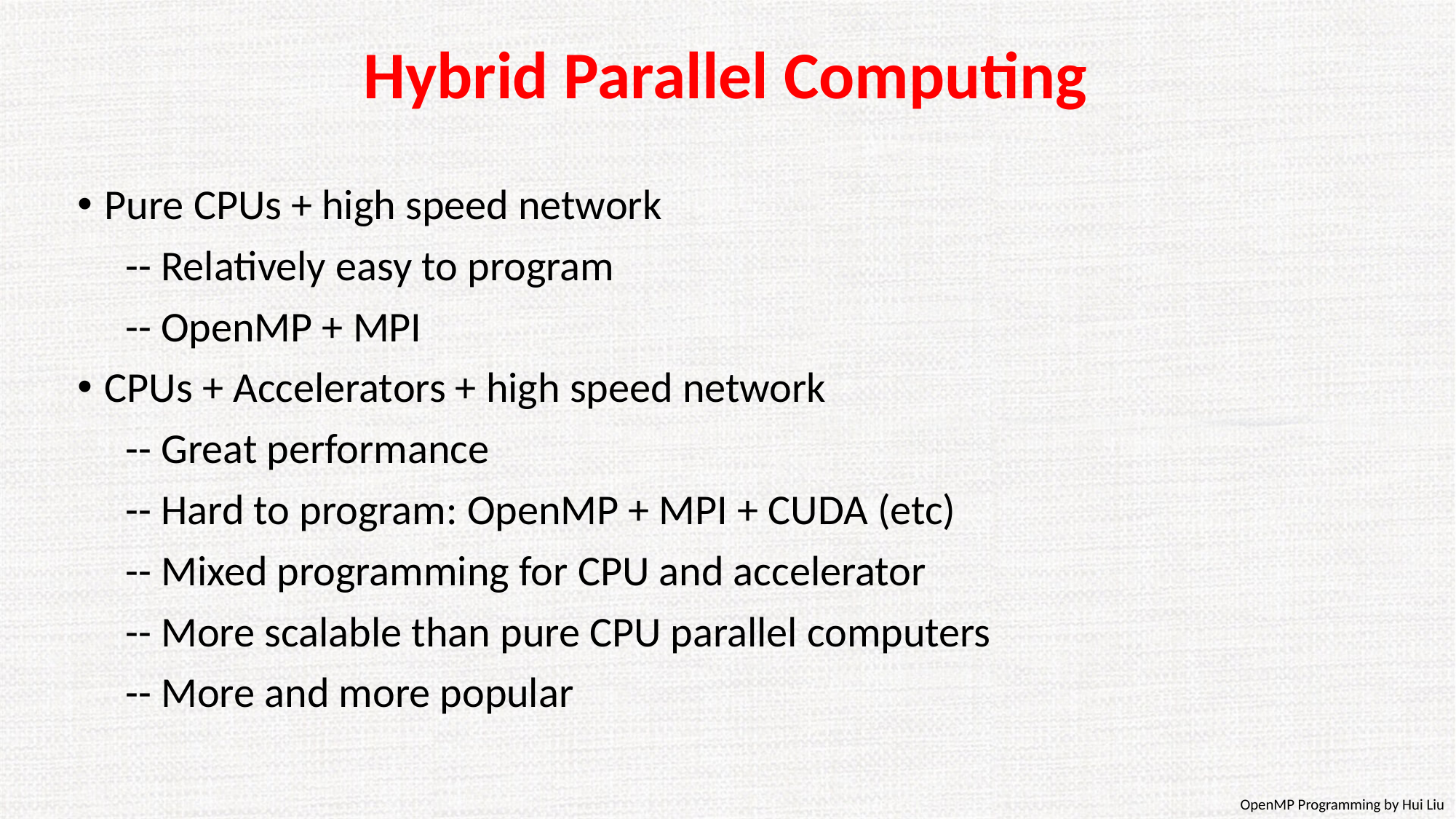

# Hybrid Parallel Computing
Pure CPUs + high speed network
     -- Relatively easy to program
     -- OpenMP + MPI
CPUs + Accelerators + high speed network
     -- Great performance
     -- Hard to program: OpenMP + MPI + CUDA (etc)
     -- Mixed programming for CPU and accelerator
     -- More scalable than pure CPU parallel computers
     -- More and more popular

OpenMP Programming by Hui Liu